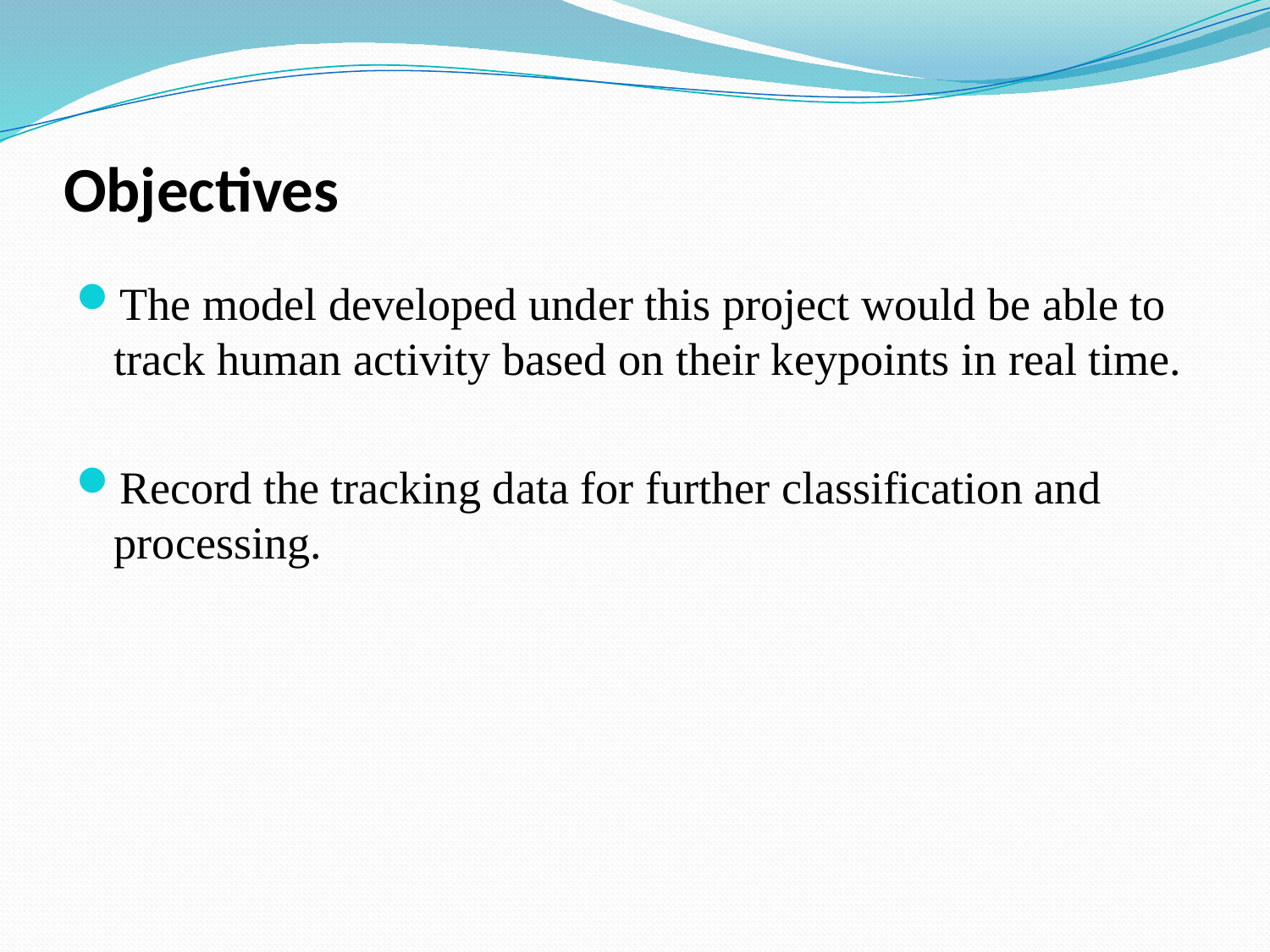

# Objectives
The model developed under this project would be able to track human activity based on their keypoints in real time.

Record the tracking data for further classification and processing.